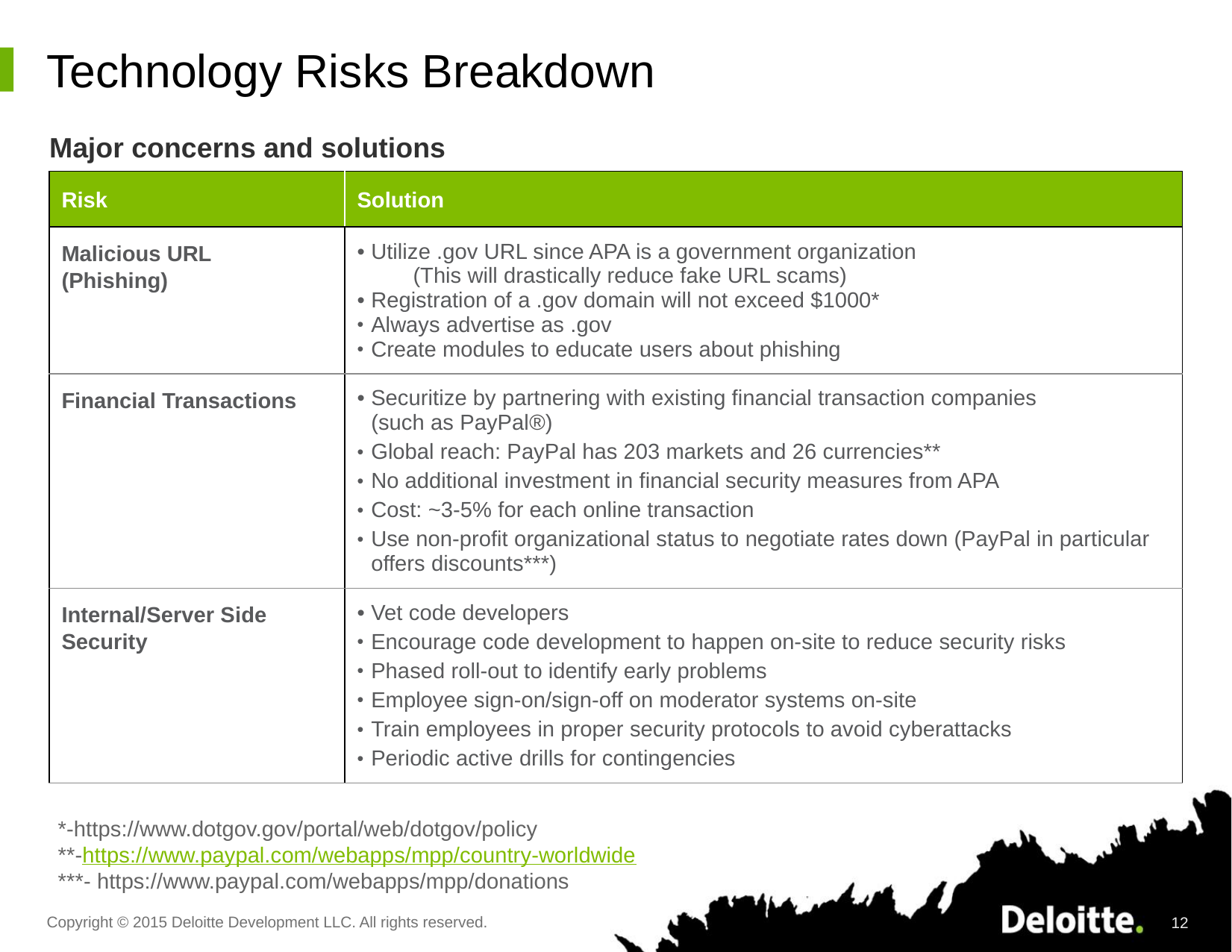

# Technology Risks Breakdown
Major concerns and solutions
| Risk | Solution |
| --- | --- |
| Malicious URL (Phishing) | Utilize .gov URL since APA is a government organization (This will drastically reduce fake URL scams) Registration of a .gov domain will not exceed $1000\* Always advertise as .gov Create modules to educate users about phishing |
| Financial Transactions | Securitize by partnering with existing financial transaction companies (such as PayPal®) Global reach: PayPal has 203 markets and 26 currencies\*\* No additional investment in financial security measures from APA Cost: ~3-5% for each online transaction Use non-profit organizational status to negotiate rates down (PayPal in particular offers discounts\*\*\*) |
| Internal/Server Side Security | Vet code developers Encourage code development to happen on-site to reduce security risks Phased roll-out to identify early problems Employee sign-on/sign-off on moderator systems on-site Train employees in proper security protocols to avoid cyberattacks Periodic active drills for contingencies |
*-https://www.dotgov.gov/portal/web/dotgov/policy
**-https://www.paypal.com/webapps/mpp/country-worldwide
***- https://www.paypal.com/webapps/mpp/donations